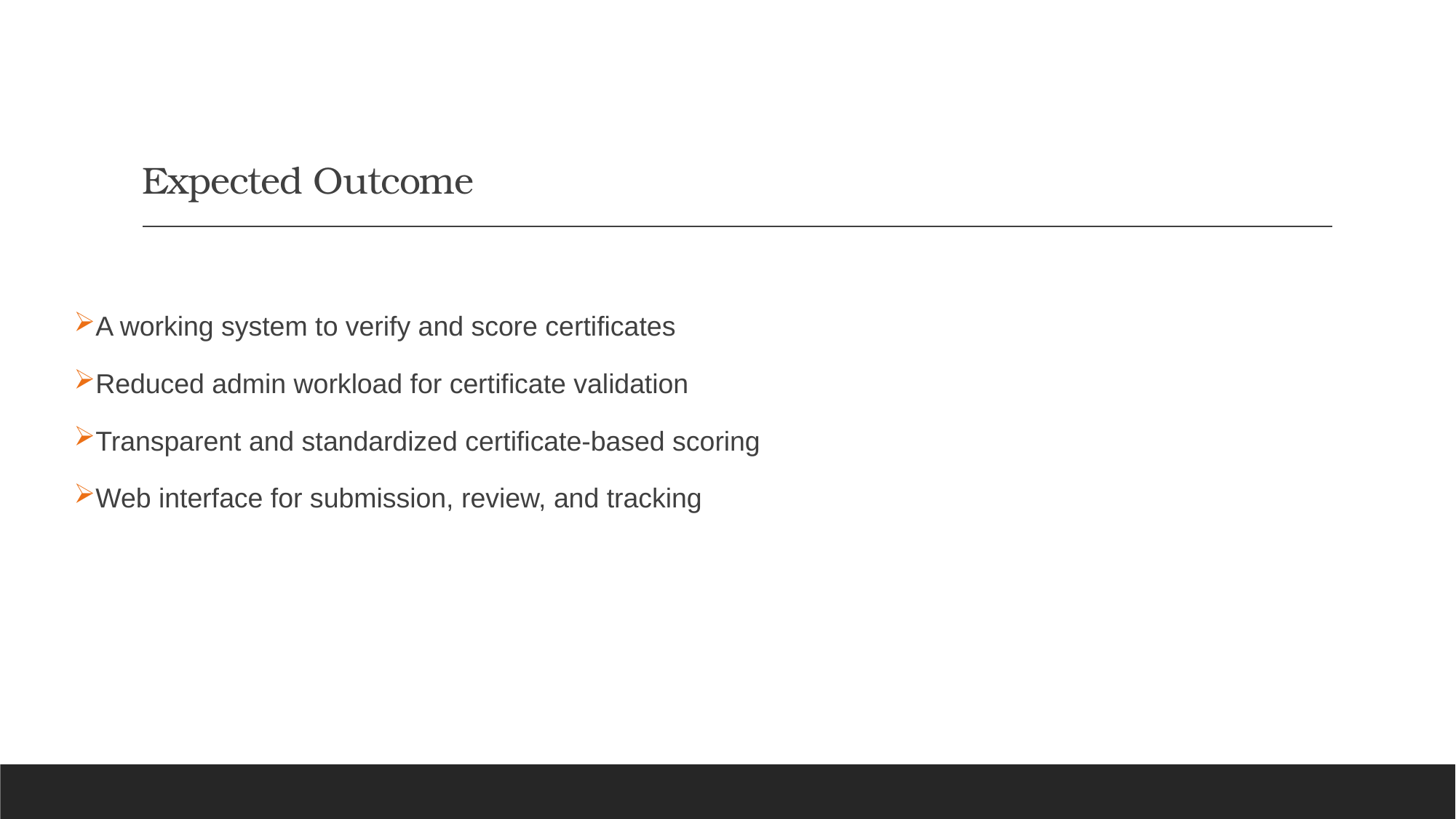

# Expected Outcome
A working system to verify and score certificates
Reduced admin workload for certificate validation
Transparent and standardized certificate-based scoring
Web interface for submission, review, and tracking